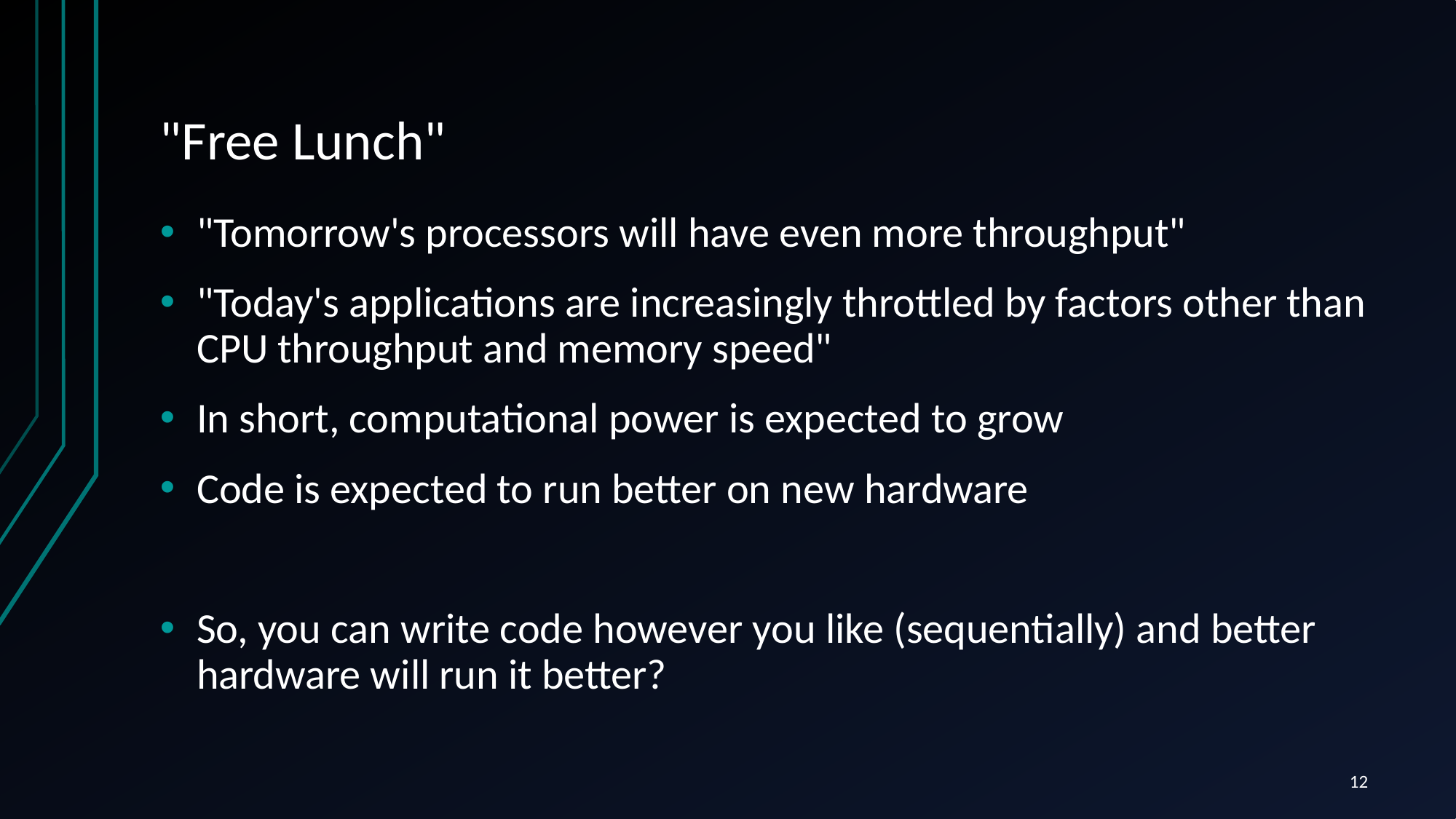

# "Free Lunch"
"Tomorrow's processors will have even more throughput"
"Today's applications are increasingly throttled by factors other than CPU throughput and memory speed"
In short, computational power is expected to grow
Code is expected to run better on new hardware

So, you can write code however you like (sequentially) and better hardware will run it better?

12